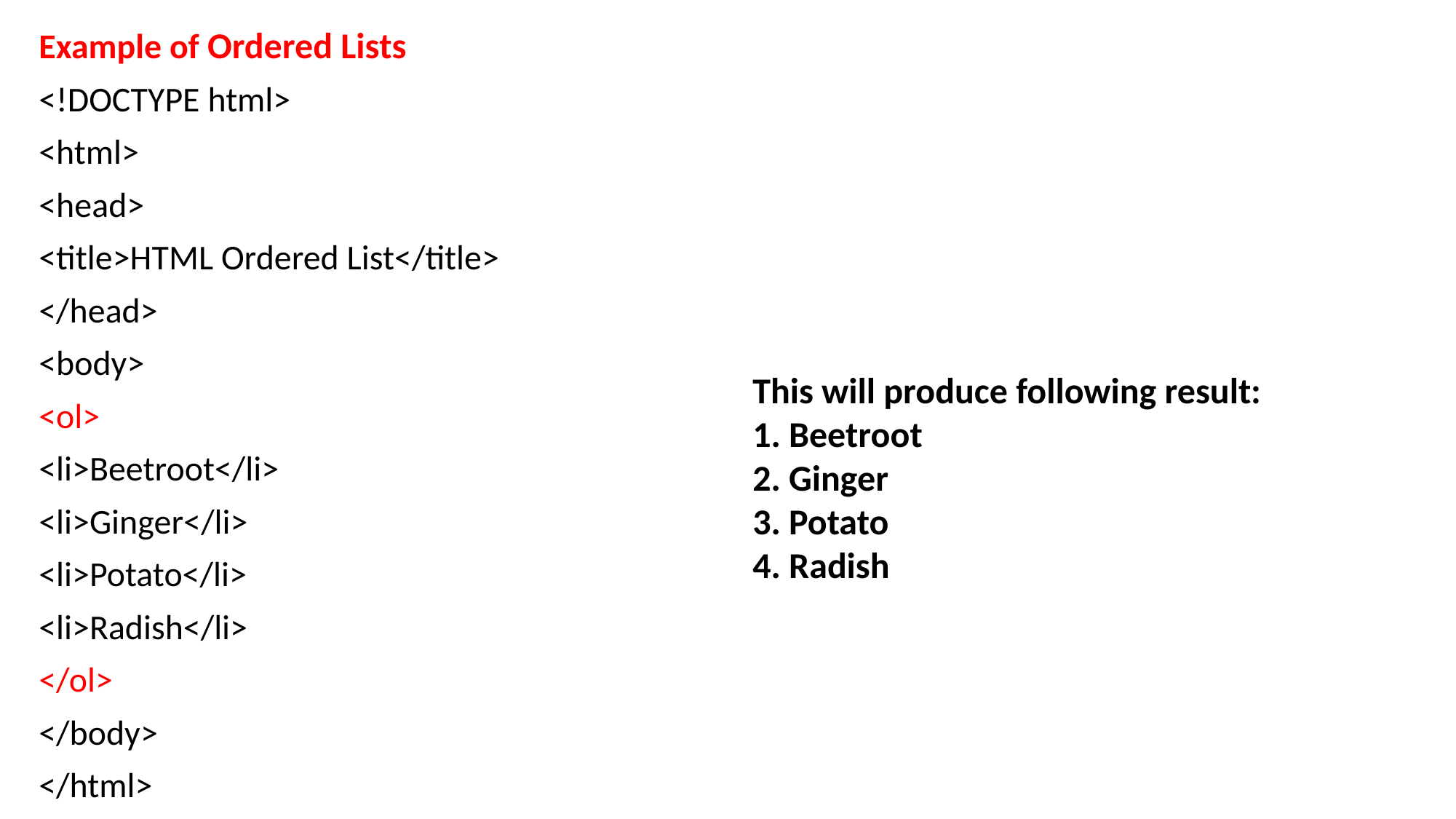

Example of Ordered Lists
<!DOCTYPE html>
<html>
<head>
<title>HTML Ordered List</title>
</head>
<body>
<ol>
<li>Beetroot</li>
<li>Ginger</li>
<li>Potato</li>
<li>Radish</li>
</ol>
</body>
</html>
This will produce following result:
1. Beetroot
2. Ginger
3. Potato
4. Radish